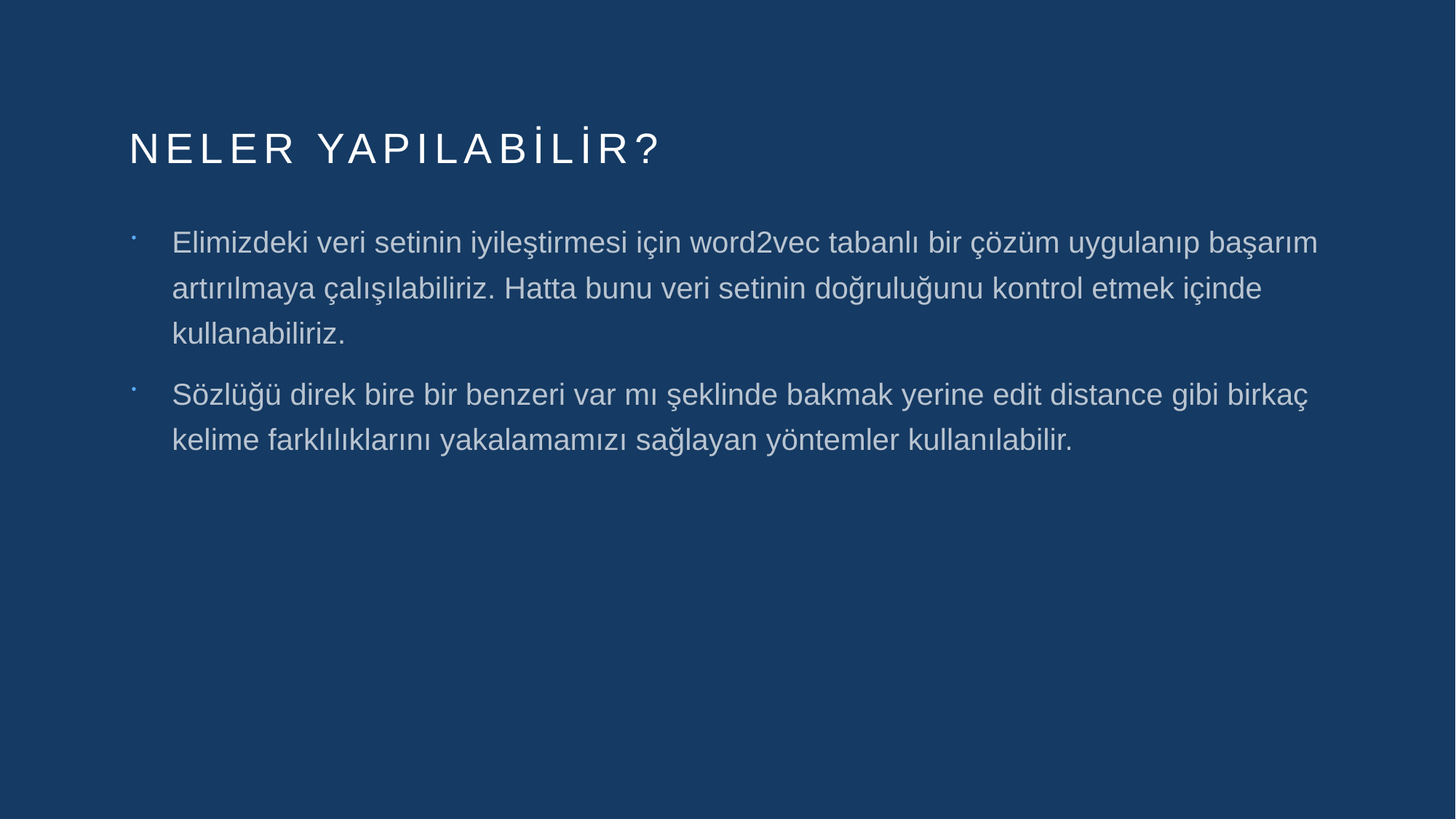

# NELER YAPILABİLİR?
Elimizdeki veri setinin iyileştirmesi için word2vec tabanlı bir çözüm uygulanıp başarım artırılmaya çalışılabiliriz. Hatta bunu veri setinin doğruluğunu kontrol etmek içinde kullanabiliriz.
Sözlüğü direk bire bir benzeri var mı şeklinde bakmak yerine edit distance gibi birkaç kelime farklılıklarını yakalamamızı sağlayan yöntemler kullanılabilir.